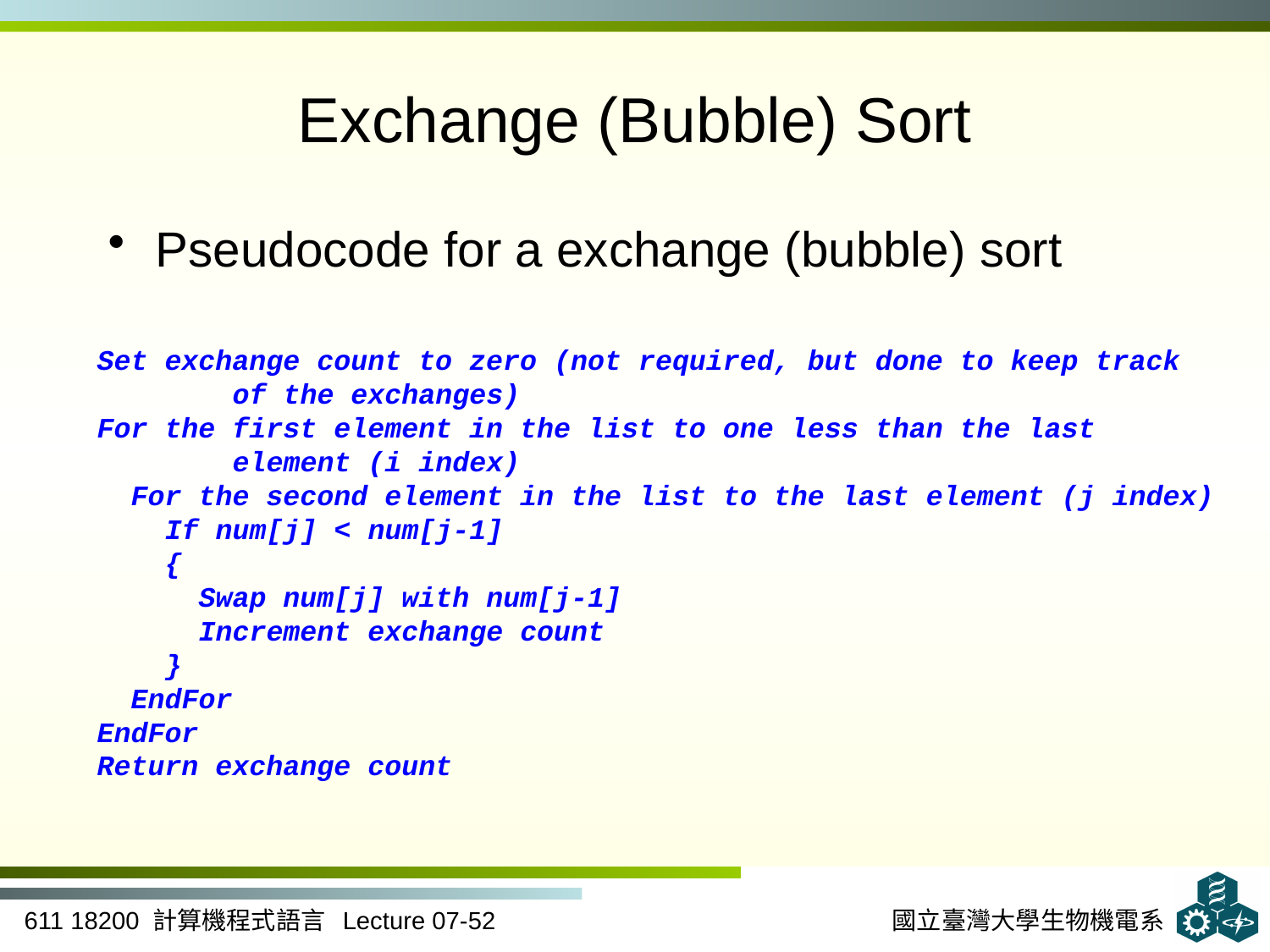

# Exchange (Bubble) Sort
Pseudocode for a exchange (bubble) sort

Set exchange count to zero (not required, but done to keep track
        of the exchanges)
For the first element in the list to one less than the last
        element (i index)
  For the second element in the list to the last element (j index)
    If num[j] < num[j-1]
    {
      Swap num[j] with num[j-1]
      Increment exchange count
    }
  EndFor
EndFor
Return exchange count